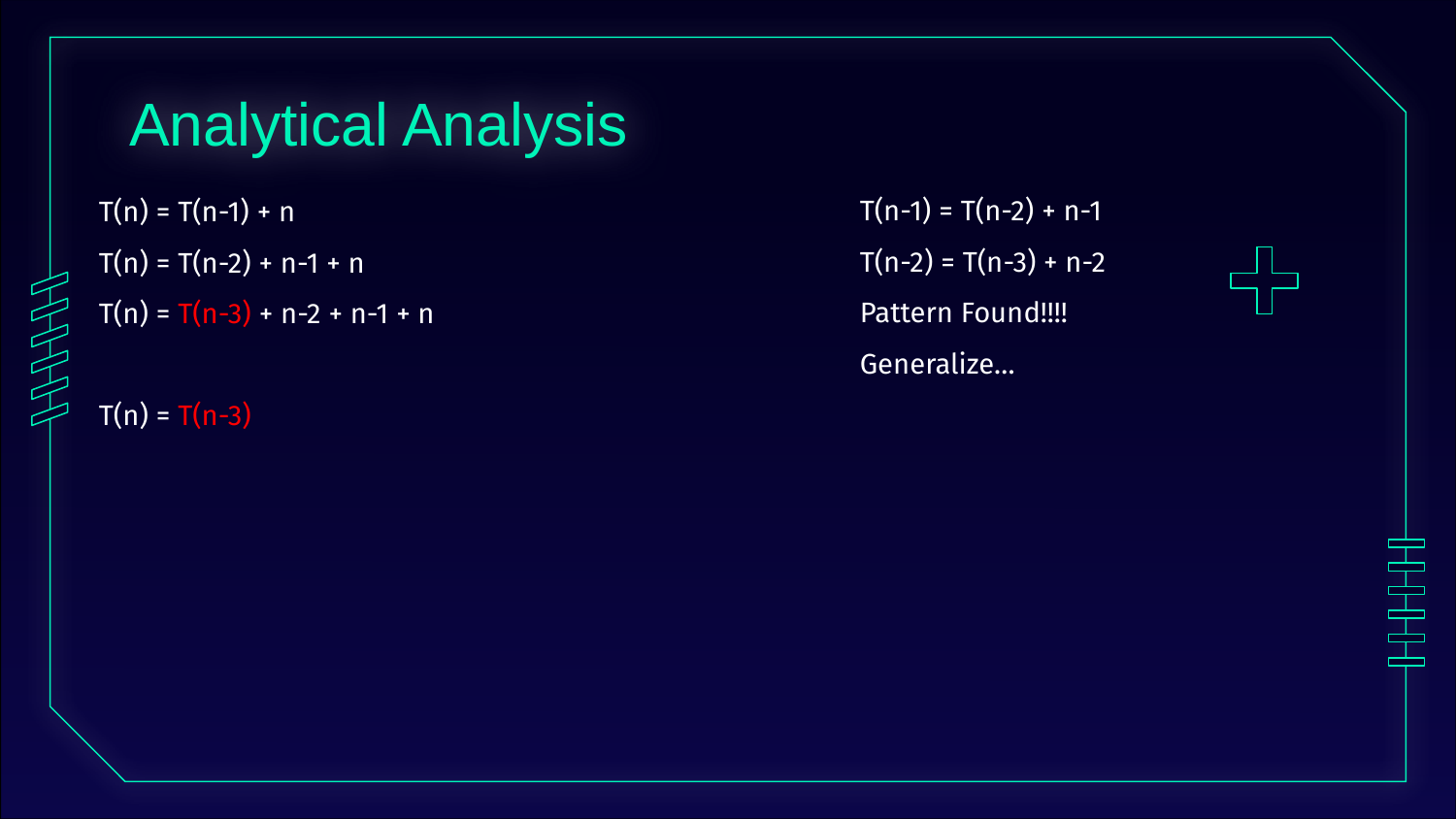

# Analytical Analysis
T(n-1) = T(n-2) + n-1
T(n-2) = T(n-3) + n-2
Pattern Found!!!!
Generalize…

T(n) = T(n-1) + n
T(n) = T(n-2) + n-1 + n
T(n) = T(n-3) + n-2 + n-1 + n
T(n) = T(n-3)